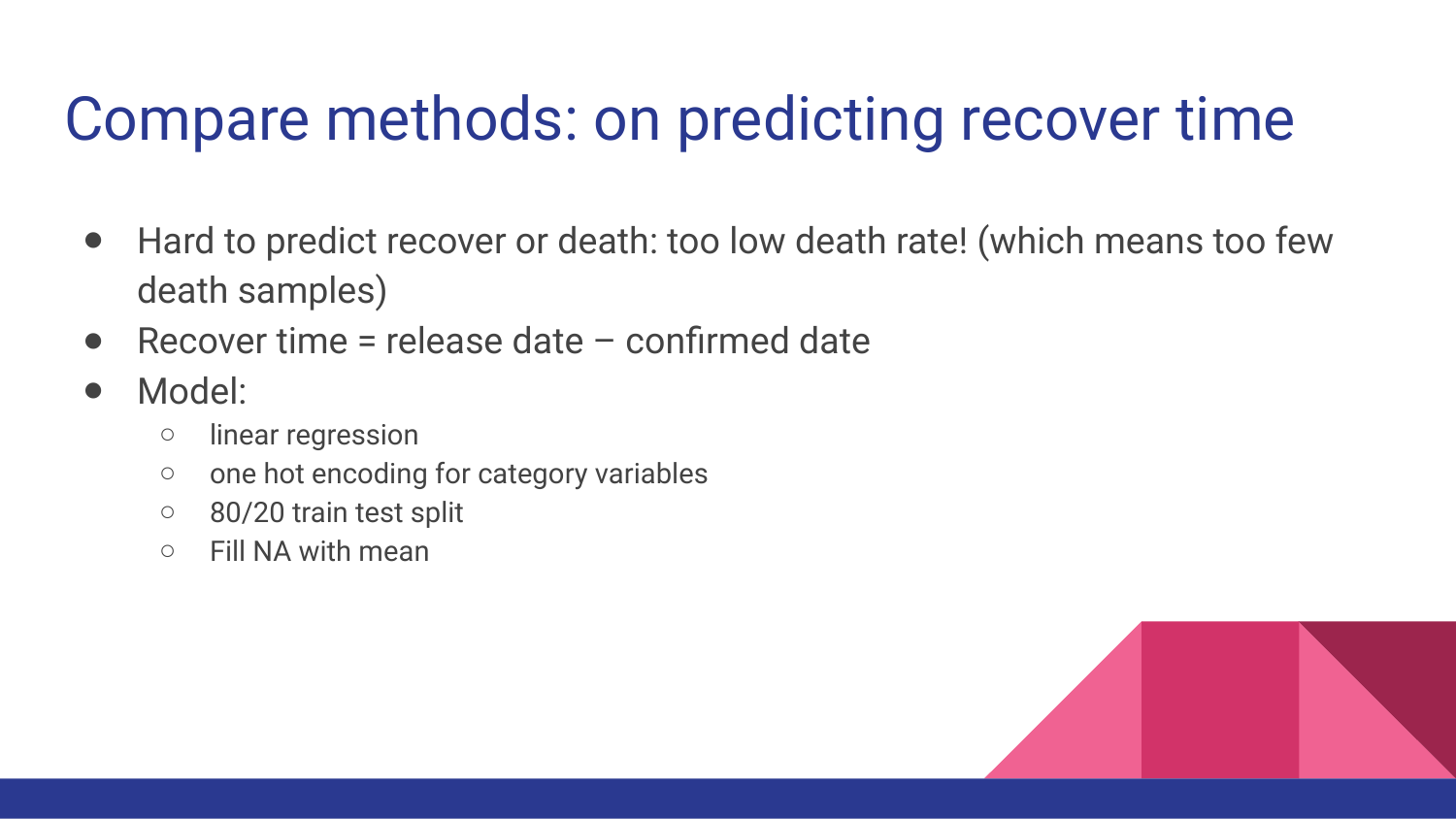

# Compare methods: on predicting recover time
Hard to predict recover or death: too low death rate! (which means too few death samples)
Recover time = release date – confirmed date
Model:
linear regression
one hot encoding for category variables
80/20 train test split
Fill NA with mean